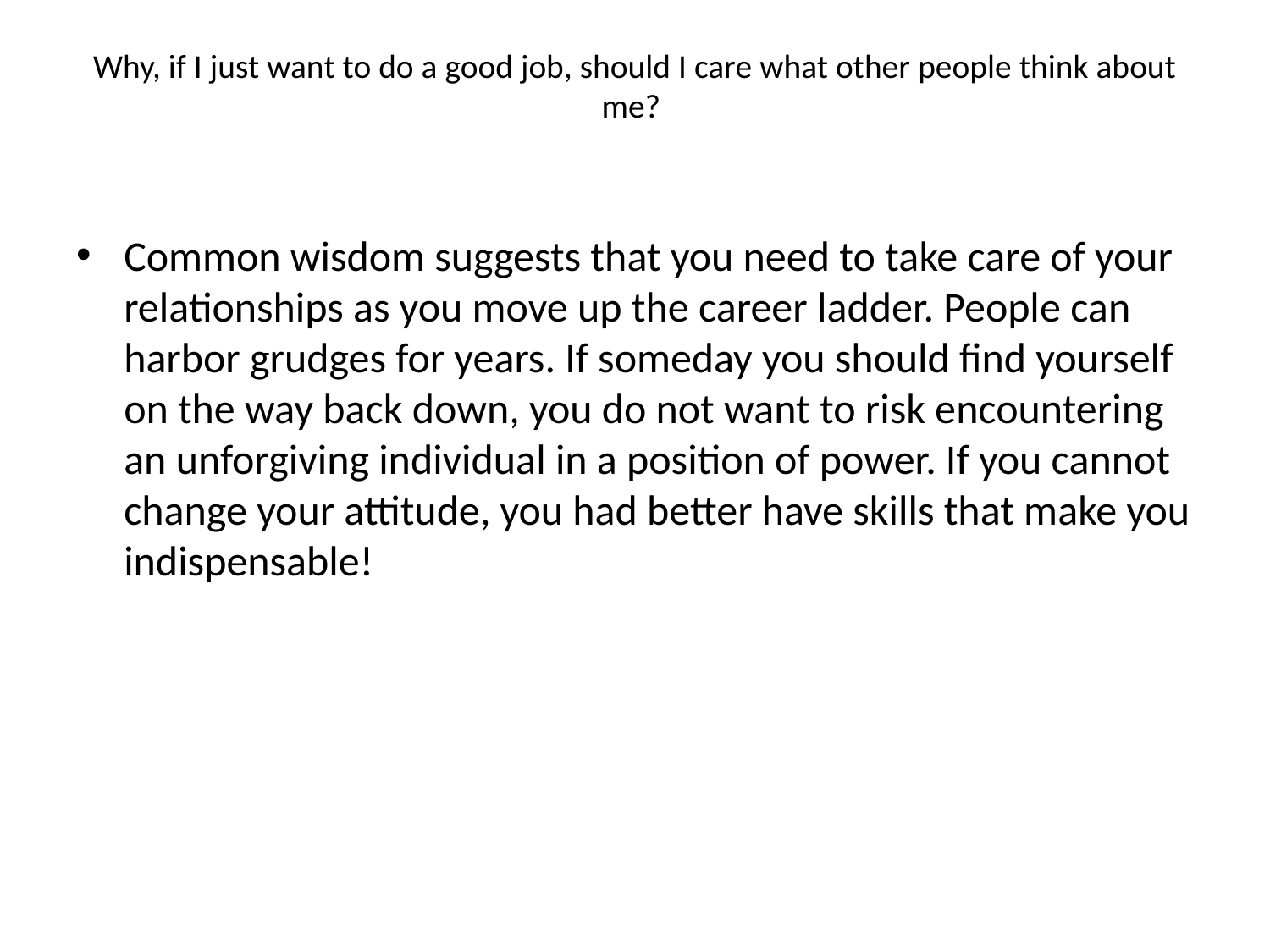

# Why, if I just want to do a good job, should I care what other people think about me?
Common wisdom suggests that you need to take care of your relationships as you move up the career ladder. People can harbor grudges for years. If someday you should find yourself on the way back down, you do not want to risk encountering an unforgiving individual in a position of power. If you cannot change your attitude, you had better have skills that make you indispensable!